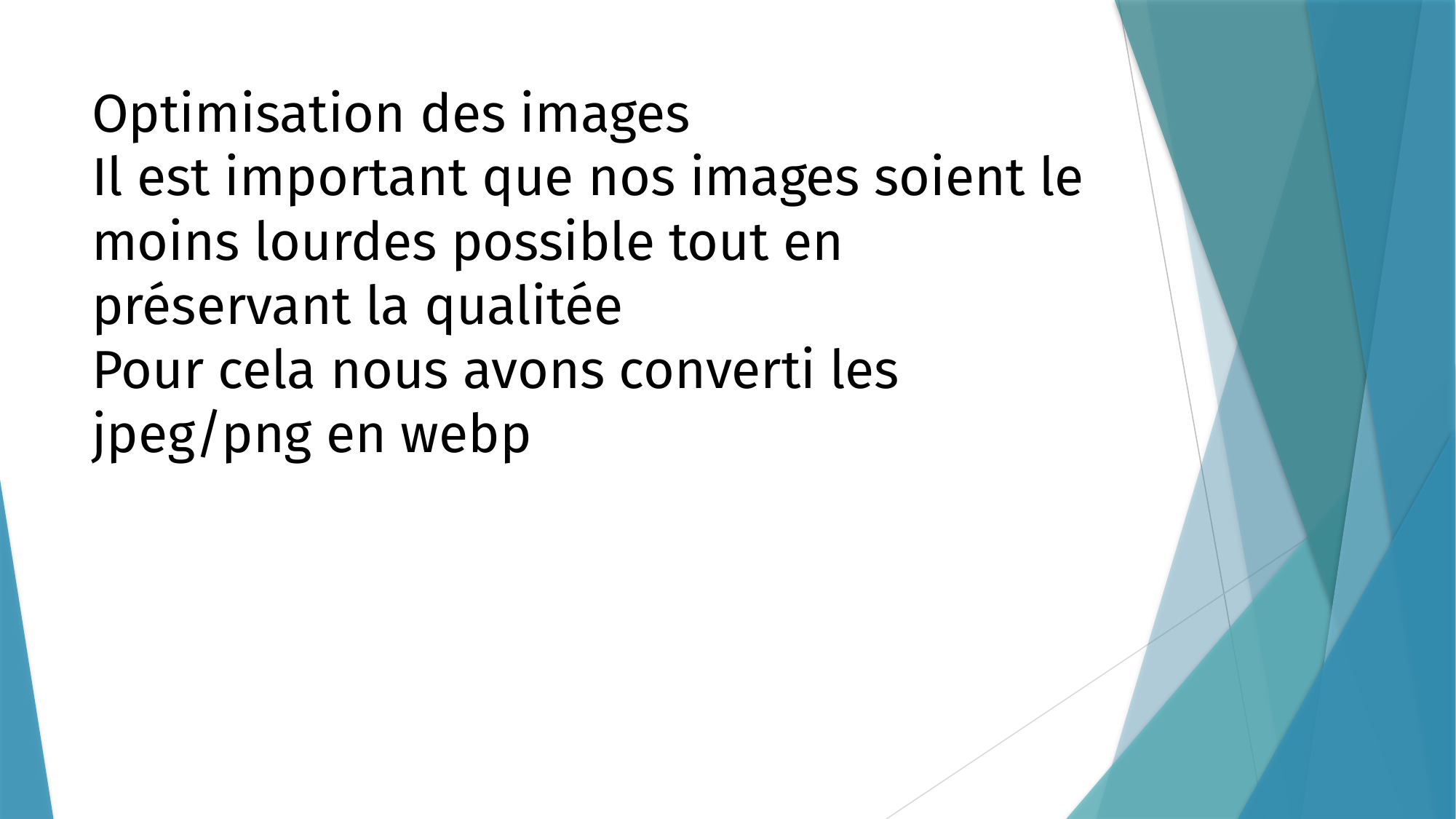

# Optimisation des images Il est important que nos images soient le moins lourdes possible tout en préservant la qualitée Pour cela nous avons converti les jpeg/png en webp